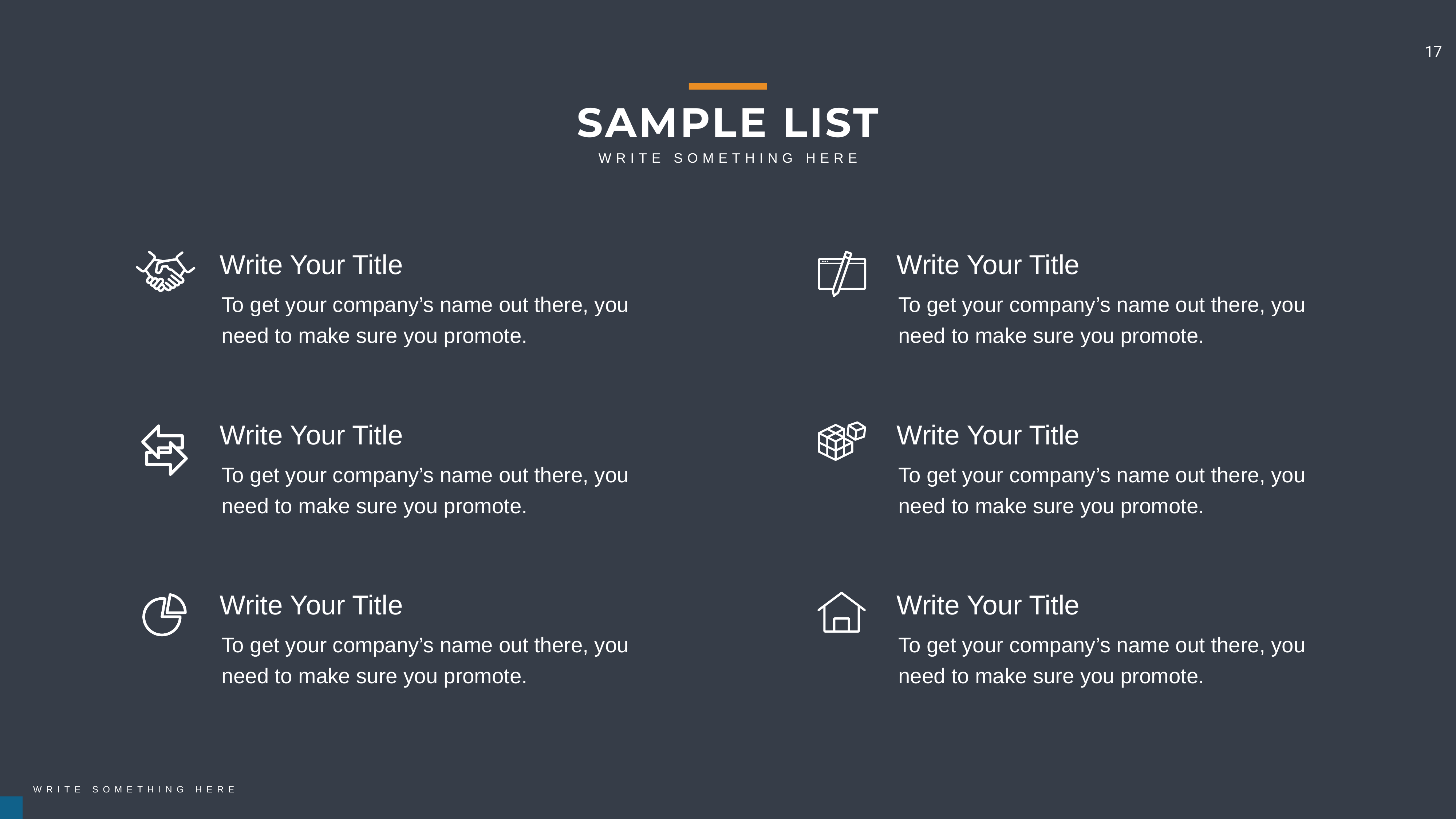

SAMPLE LIST
WRITE SOMETHING HERE
Write Your Title
Write Your Title
To get your company’s name out there, you need to make sure you promote.
Write Your Title
To get your company’s name out there, you need to make sure you promote.
Write Your Title
To get your company’s name out there, you need to make sure you promote.

To get your company’s name out there, you need to make sure you promote.
Write Your Title

To get your company’s name out there, you need to make sure you promote.
Write Your Title

To get your company’s name out there, you need to make sure you promote.
WRITE SOMETHING HERE